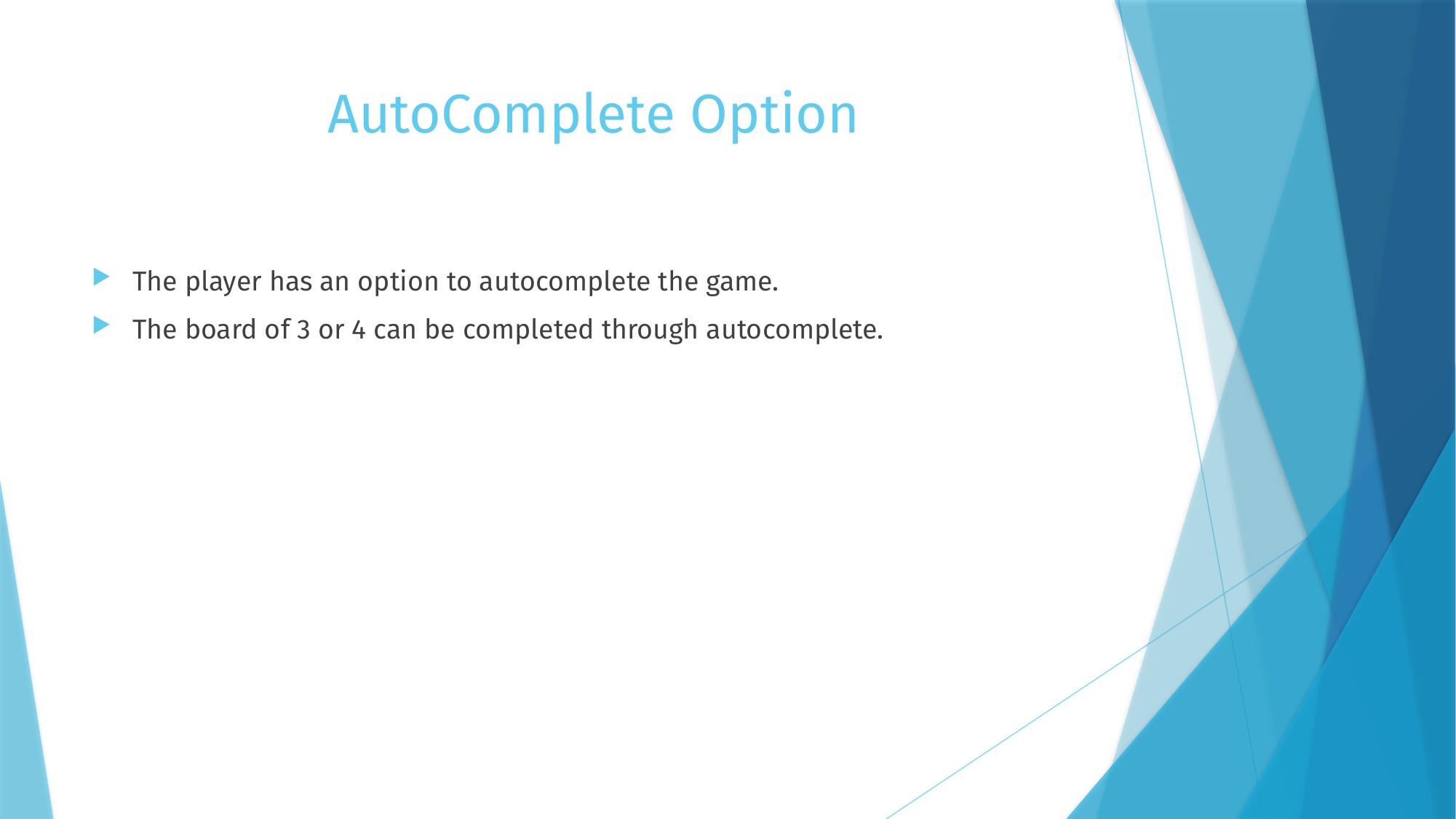

# AutoComplete Option
The player has an option to autocomplete the game.
The board of 3 or 4 can be completed through autocomplete.